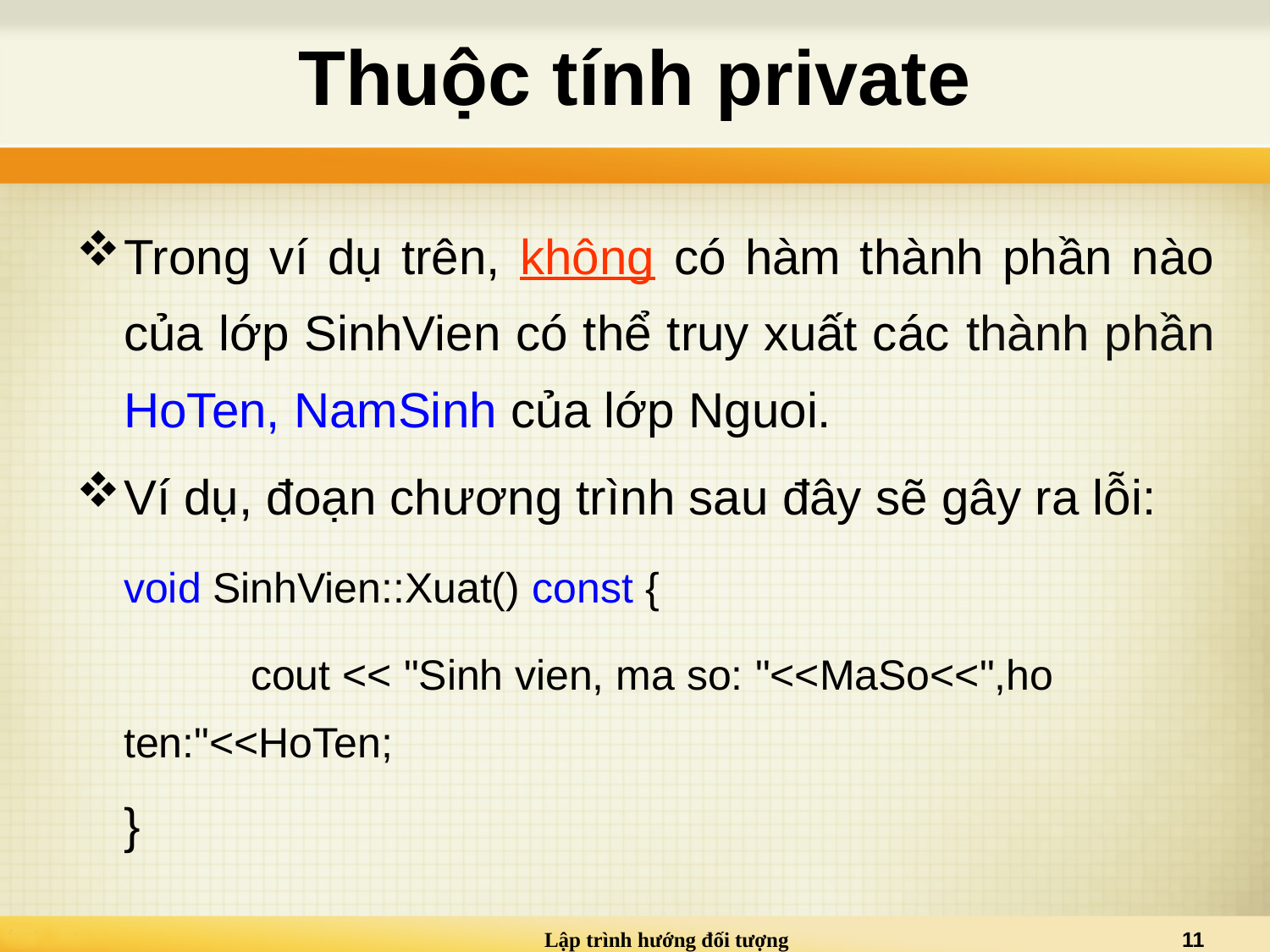

# Thuộc tính private
Trong ví dụ trên, không có hàm thành phần nào của lớp SinhVien có thể truy xuất các thành phần HoTen, NamSinh của lớp Nguoi.
Ví dụ, đoạn chương trình sau đây sẽ gây ra lỗi:
	void SinhVien::Xuat() const {
		cout << "Sinh vien, ma so: "<<MaSo<<",ho 	ten:"<<HoTen;
	}
Lập trình hướng đối tượng
11